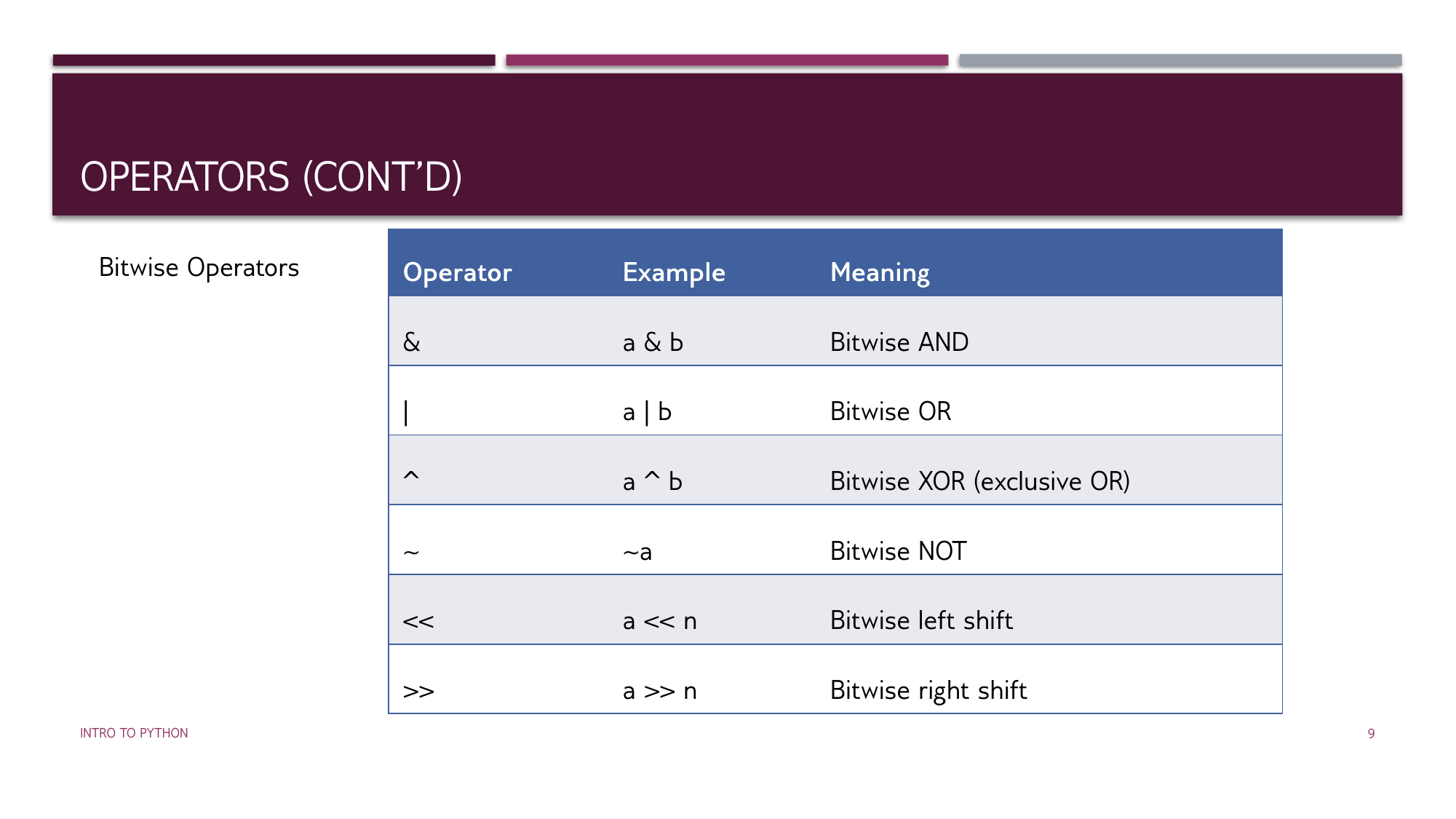

# Operators (cont’d)
| Operator | Example | Meaning |
| --- | --- | --- |
| & | a & b | Bitwise AND |
| | | a | b | Bitwise OR |
| ^ | a ^ b | Bitwise XOR (exclusive OR) |
| ~ | ~a | Bitwise NOT |
| << | a << n | Bitwise left shift |
| >> | a >> n | Bitwise right shift |
Bitwise Operators
Intro to Python
9